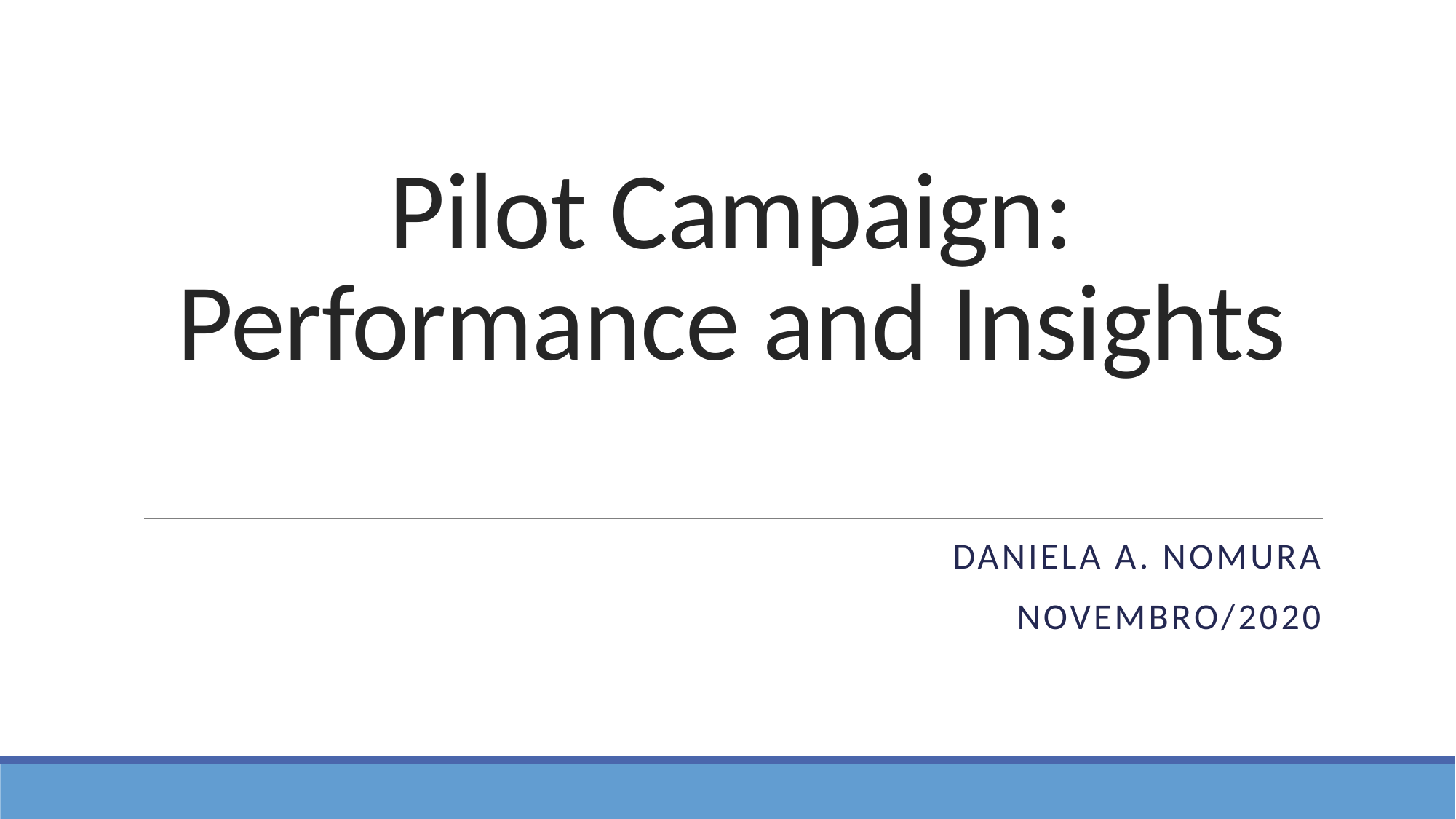

# Pilot Campaign: Performance and Insights
Daniela A. Nomura
Novembro/2020